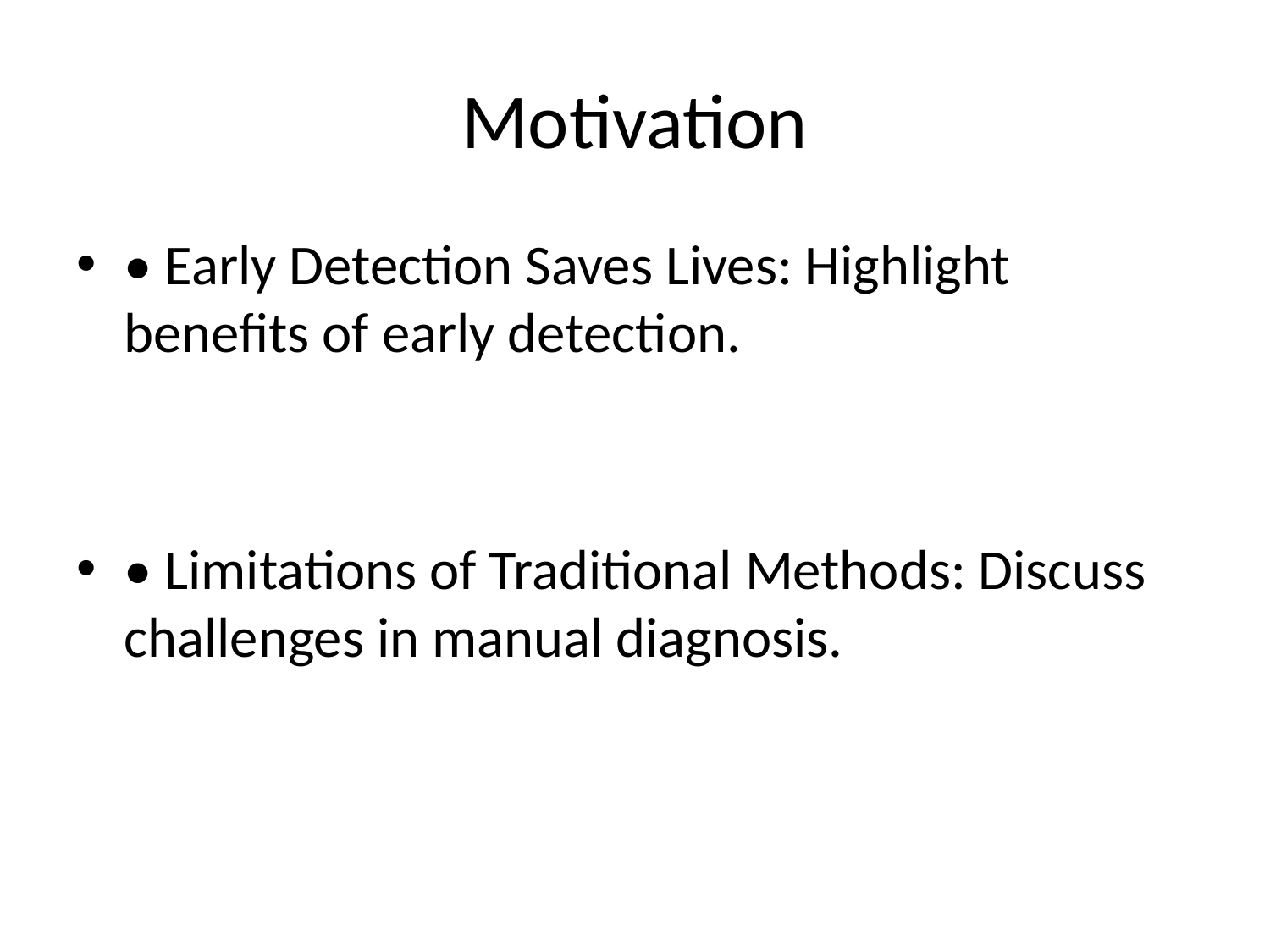

# Motivation
• Early Detection Saves Lives: Highlight benefits of early detection.

• Limitations of Traditional Methods: Discuss challenges in manual diagnosis.